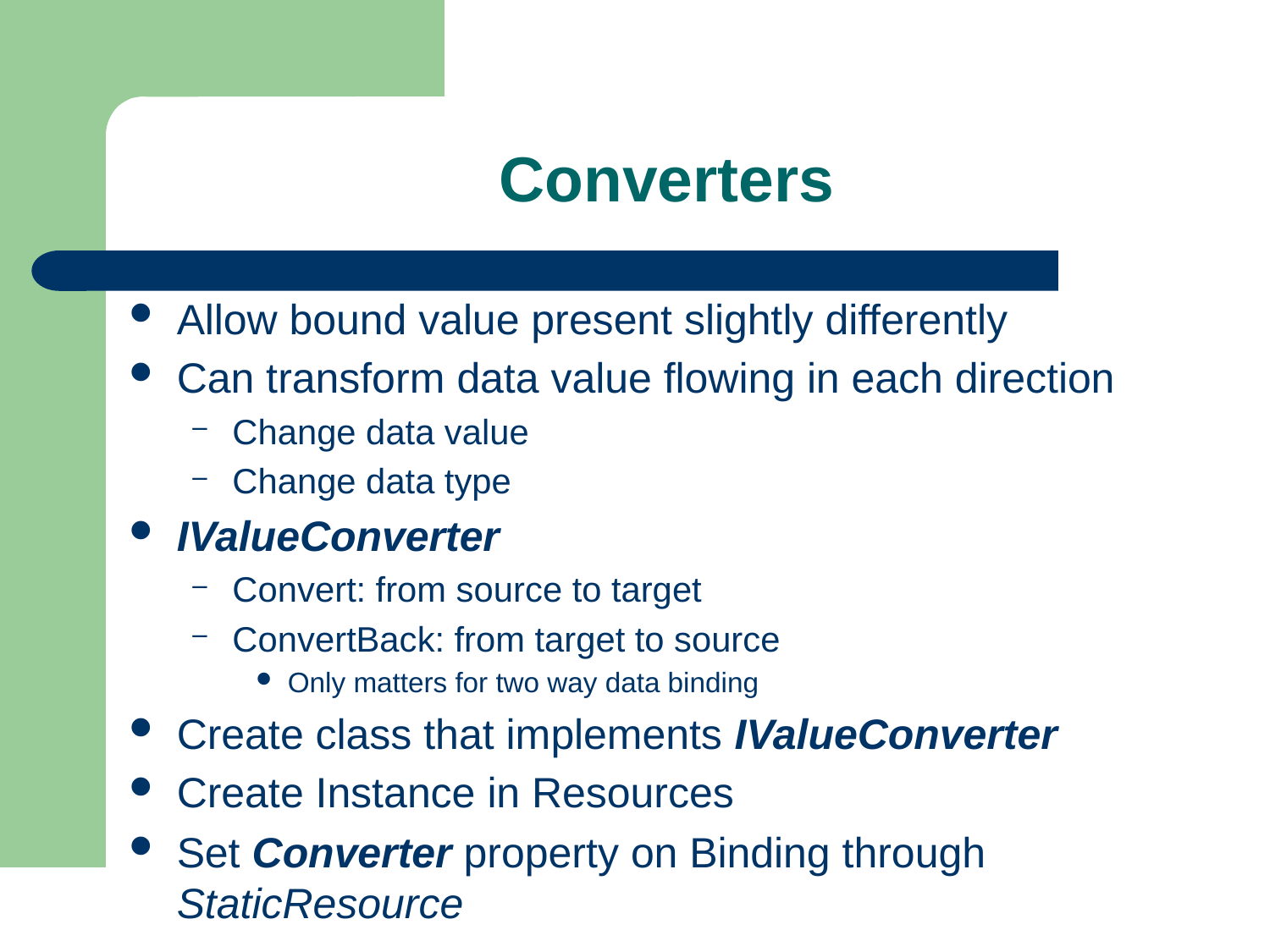

# Converters
Allow bound value present slightly differently
Can transform data value flowing in each direction
Change data value
Change data type
IValueConverter
Convert: from source to target
ConvertBack: from target to source
Only matters for two way data binding
Create class that implements IValueConverter
Create Instance in Resources
Set Converter property on Binding through StaticResource